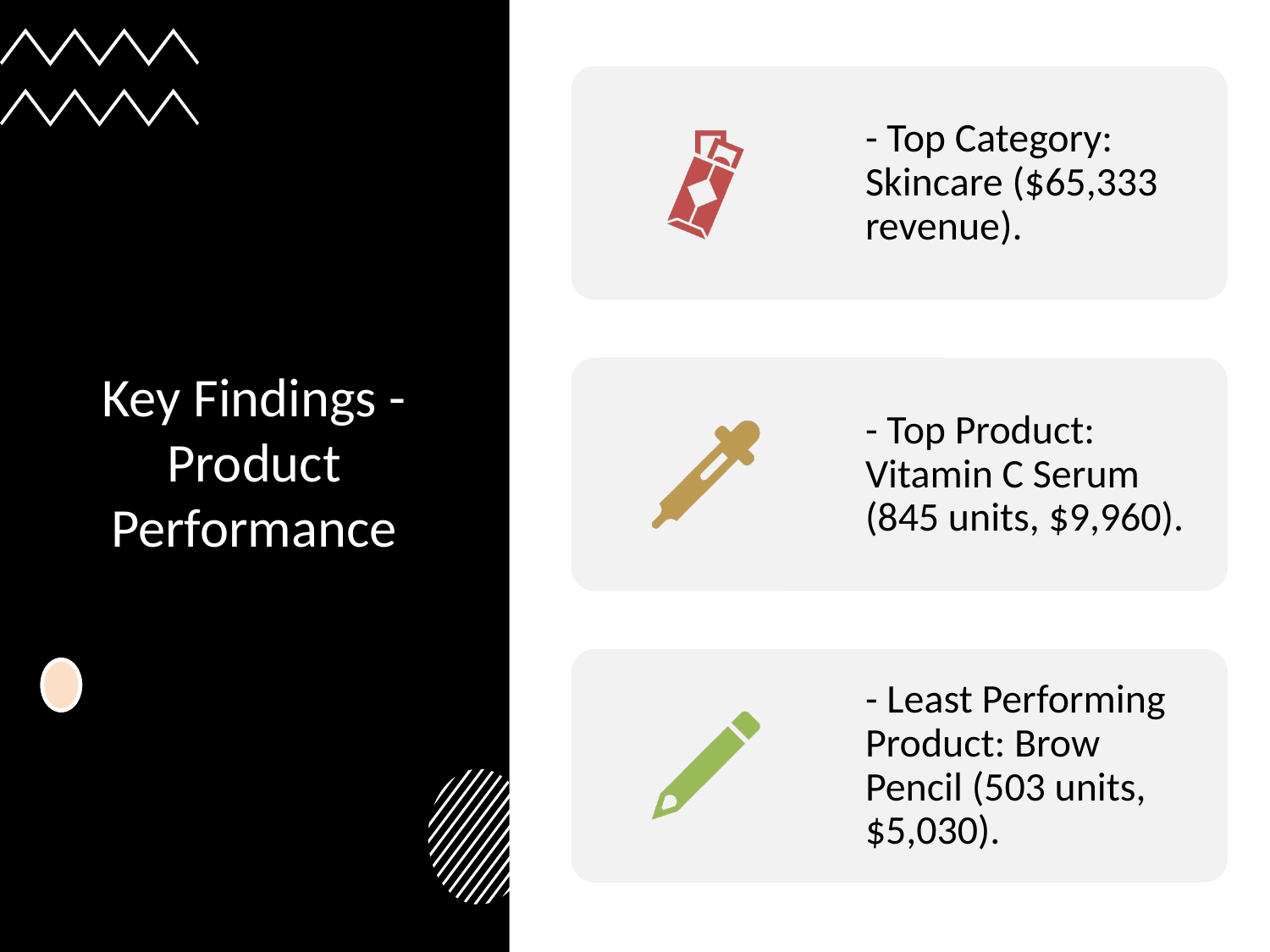

- Top Category: Skincare ($65,333 revenue).
- Top Product: Vitamin C Serum (845 units, $9,960).
- Least Performing Product: Brow Pencil (503 units, $5,030).
# Key Findings - Product Performance